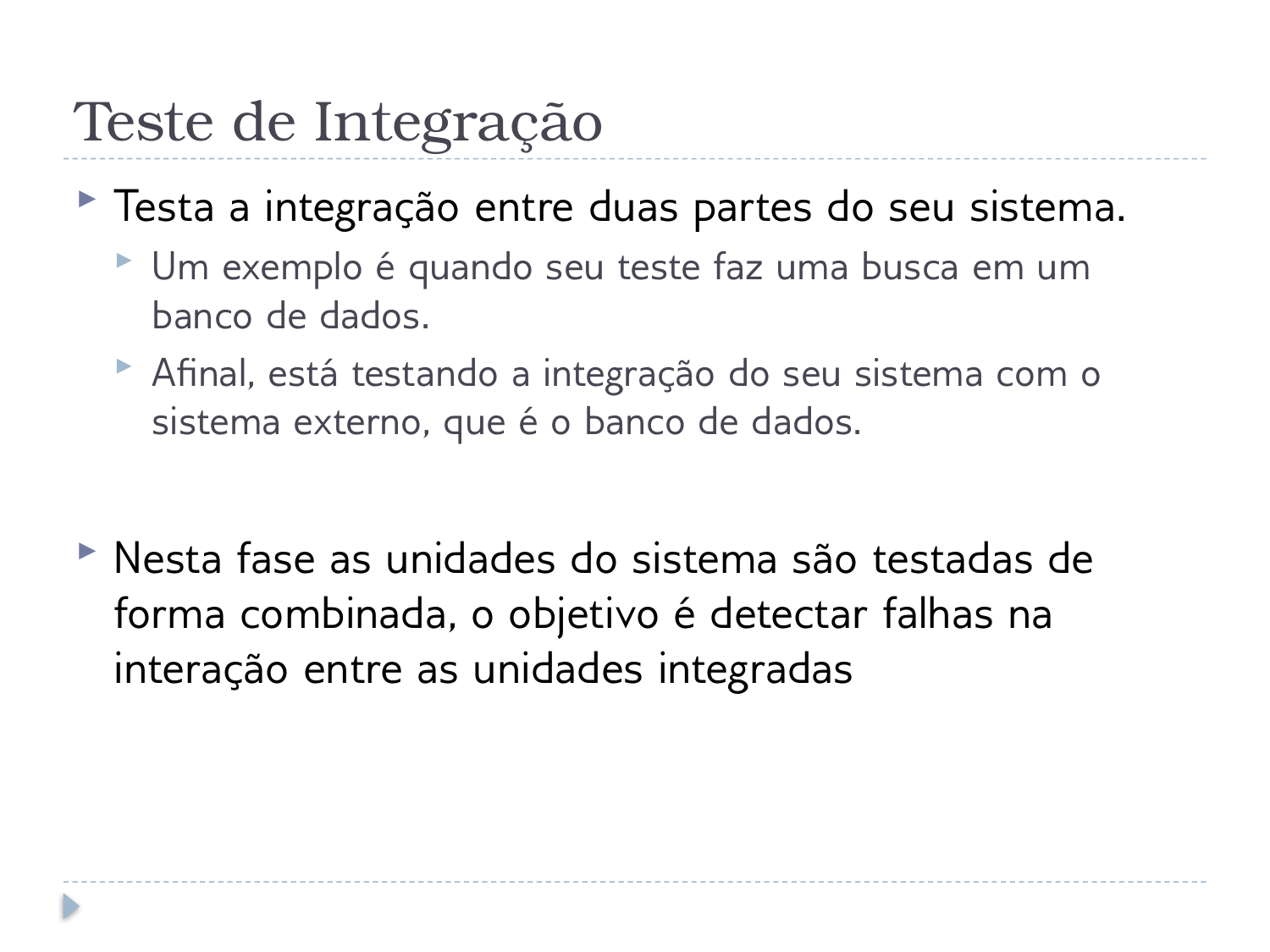

# Teste de Integração
Testa a integração entre duas partes do seu sistema.
Um exemplo é quando seu teste faz uma busca em um banco de dados.
Afinal, está testando a integração do seu sistema com o sistema externo, que é o banco de dados.

Nesta fase as unidades do sistema são testadas de forma combinada, o objetivo é detectar falhas na interação entre as unidades integradas